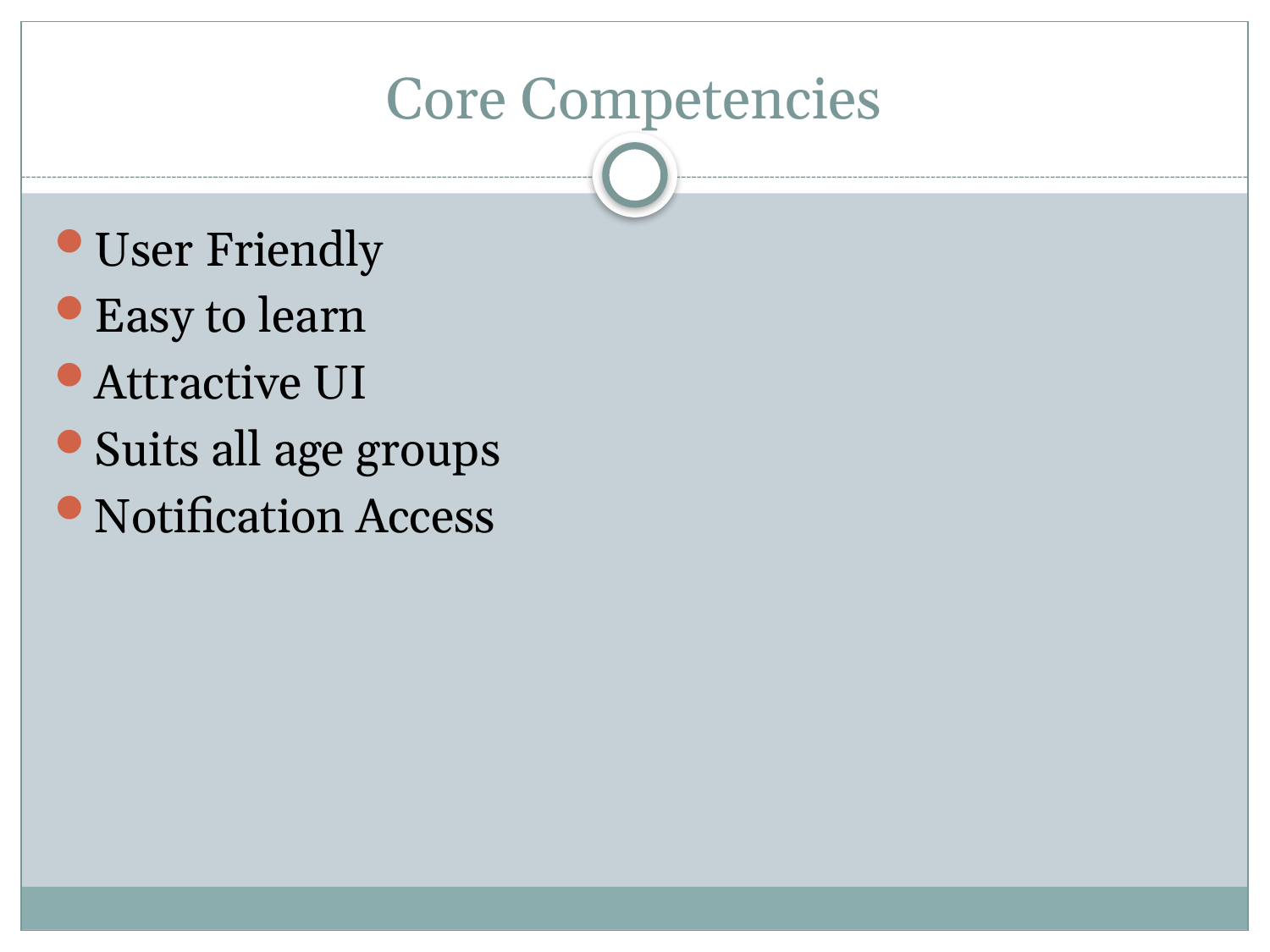

# Core Competencies
User Friendly
Easy to learn
Attractive UI
Suits all age groups
Notification Access